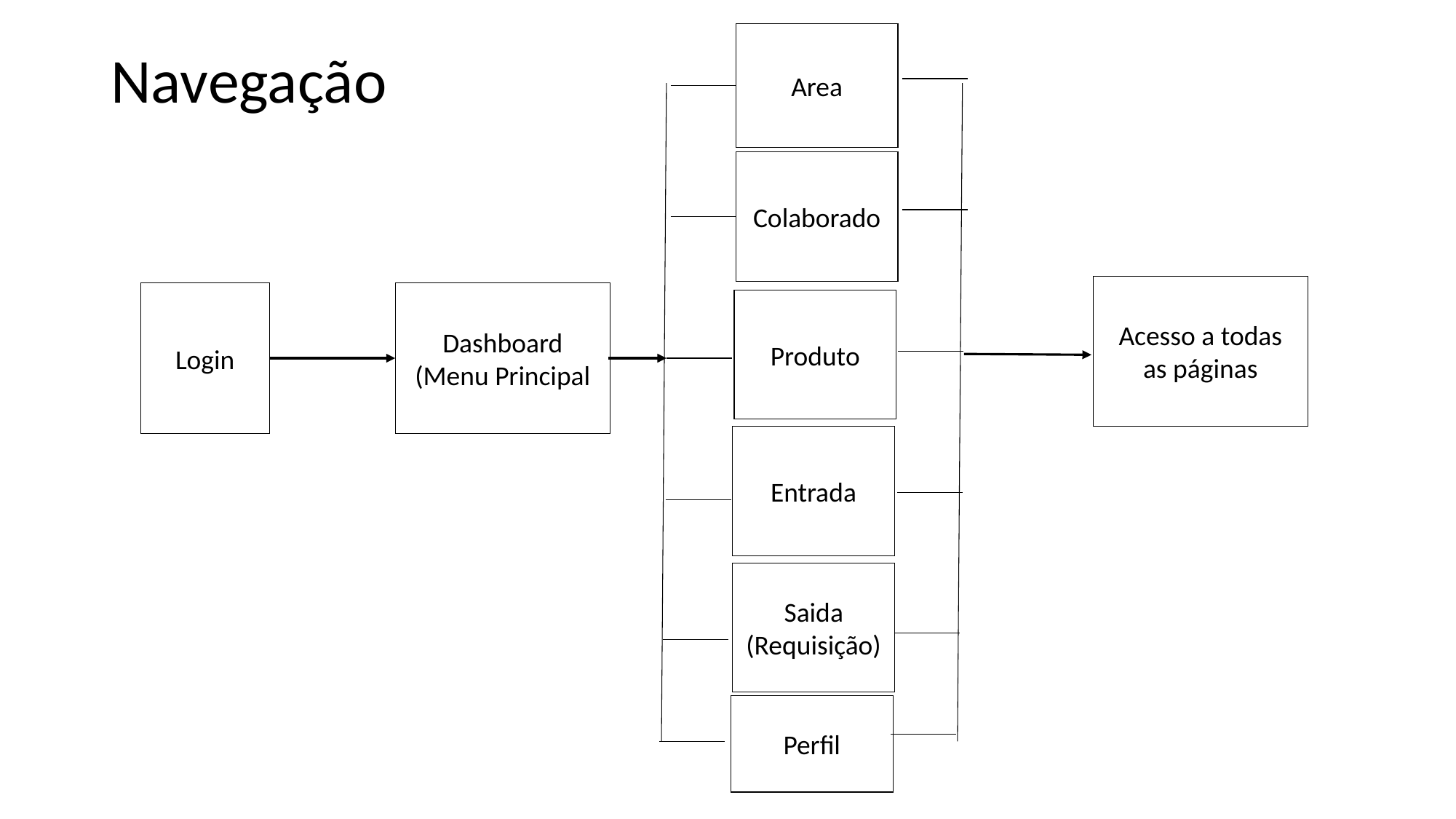

Area
# Navegação
Colaborado
Acesso a todas as páginas
Login
Dashboard (Menu Principal
Produto
Entrada
Saida (Requisição)
Perfil